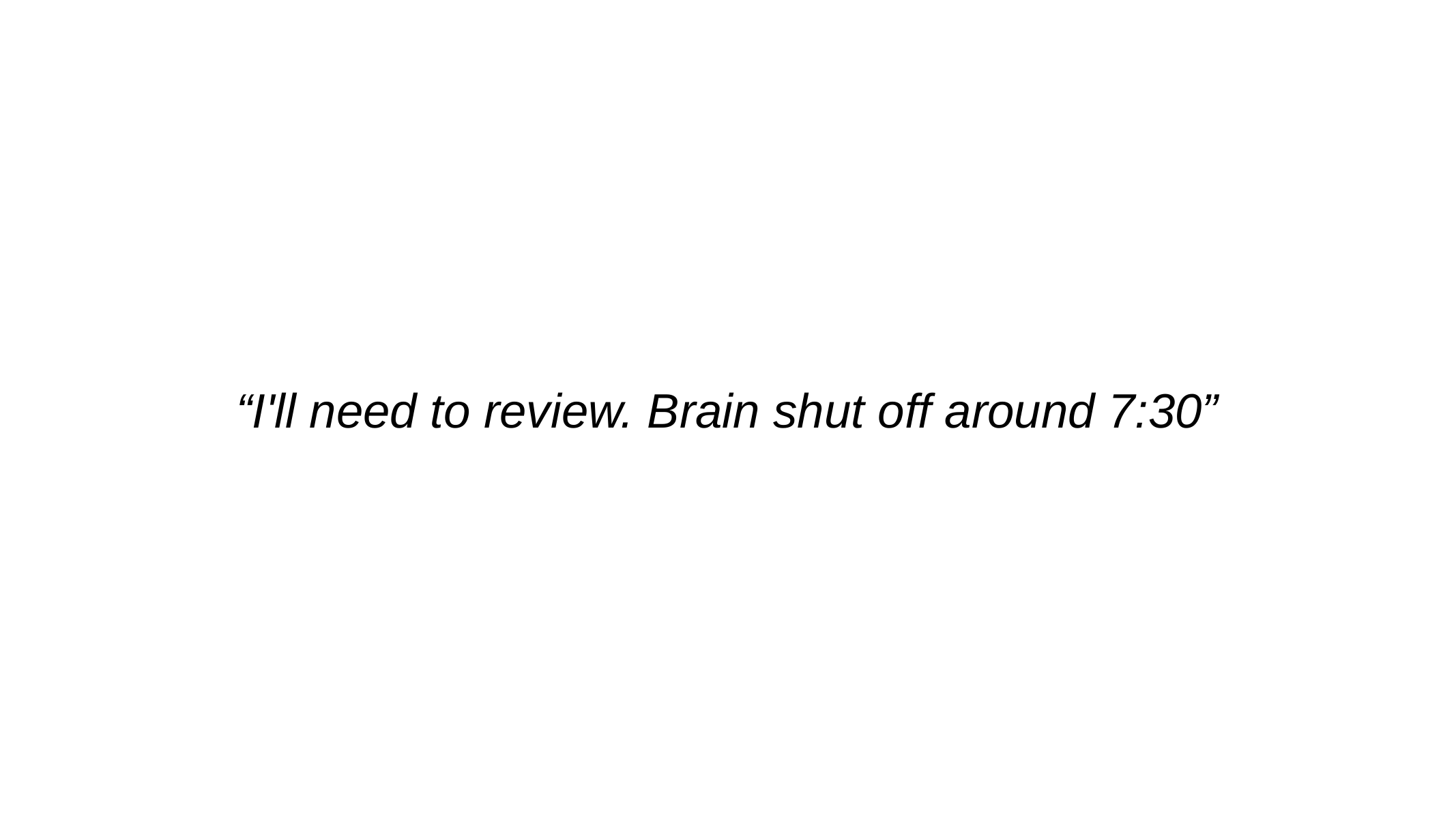

“I'll need to review. Brain shut off around 7:30”